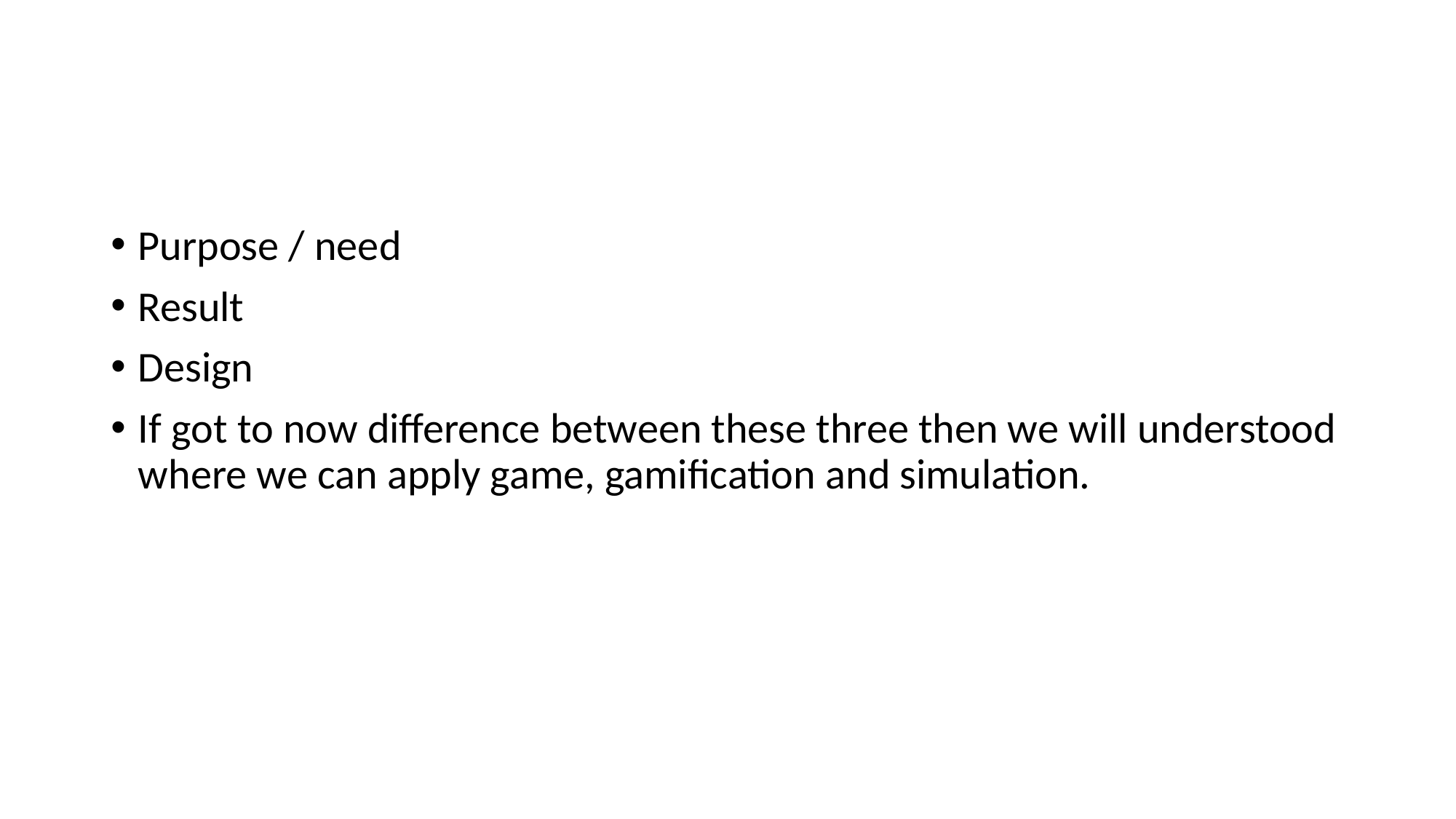

#
Purpose / need
Result
Design
If got to now difference between these three then we will understood where we can apply game, gamification and simulation.